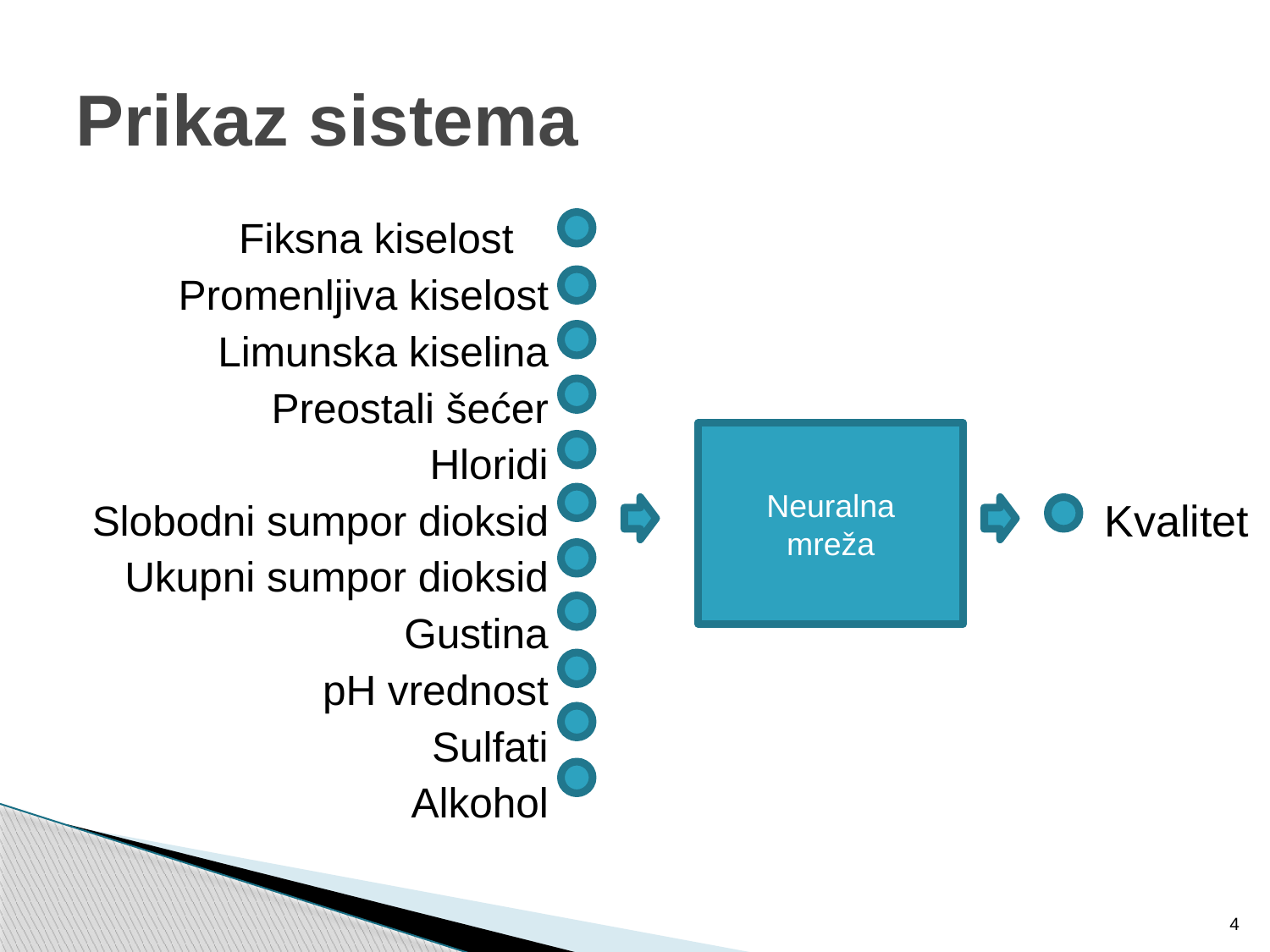

# Prikaz sistema
Fiksna kiselost
Promenljiva kiselost
Limunska kiselina
Preostali šećer
Hloridi
Slobodni sumpor dioksid
Ukupni sumpor dioksid
Gustina
pH vrednost
Sulfati
Alkohol

Neuralna
mreža

Kvalitet

4